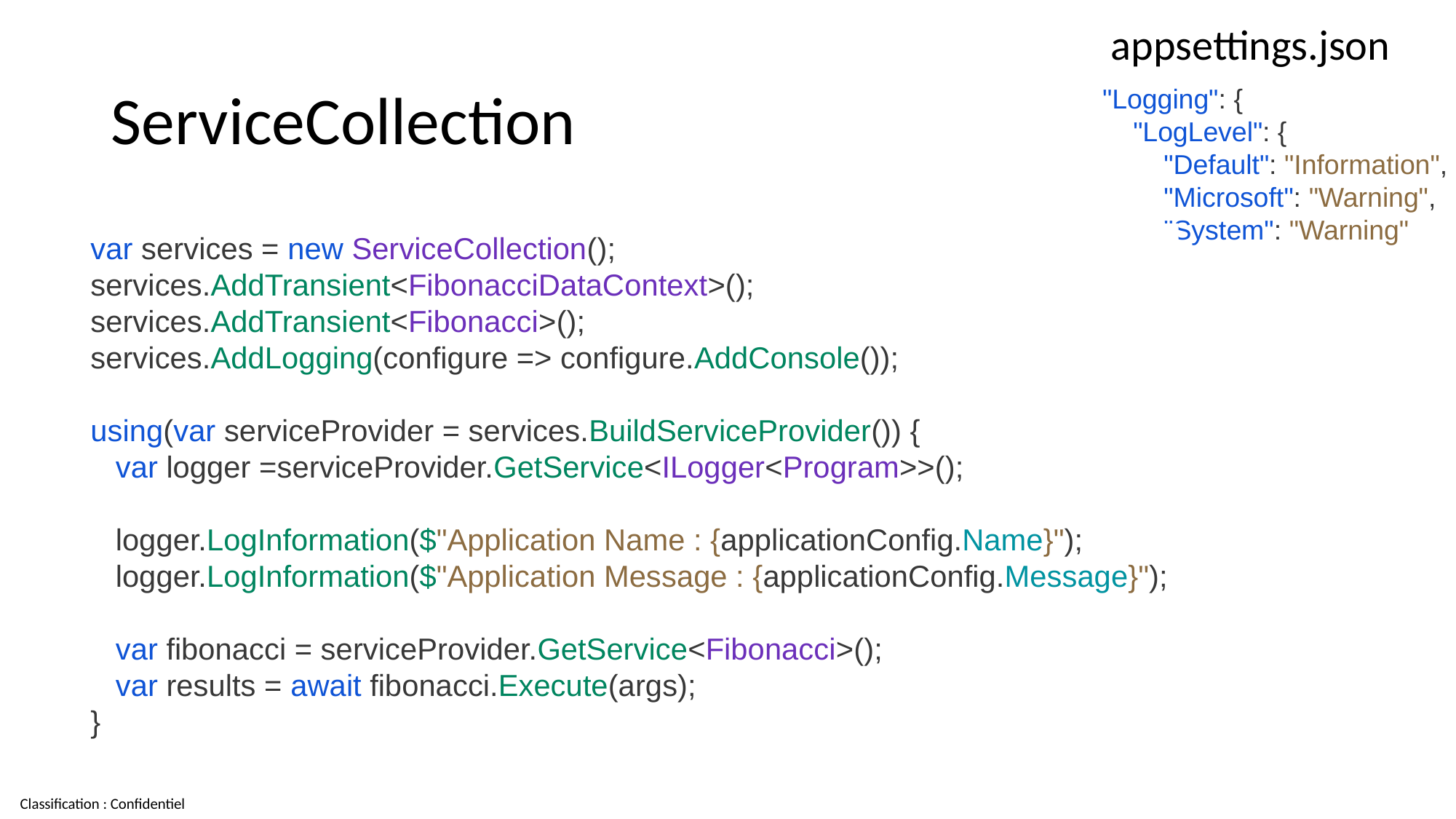

appsettings.json
# ServiceCollection
"Logging": {
    "LogLevel": {
        "Default": "Information",
        "Microsoft": "Warning",
        "System": "Warning"
    }
}

var services = new ServiceCollection();
services.AddTransient<FibonacciDataContext>();
services.AddTransient<Fibonacci>();
services.AddLogging(configure => configure.AddConsole());
using(var serviceProvider = services.BuildServiceProvider()) {
   var logger =serviceProvider.GetService<ILogger<Program>>();
   logger.LogInformation($"Application Name : {applicationConfig.Name}");
   logger.LogInformation($"Application Message : {applicationConfig.Message}");
   var fibonacci = serviceProvider.GetService<Fibonacci>();
   var results = await fibonacci.Execute(args);
}